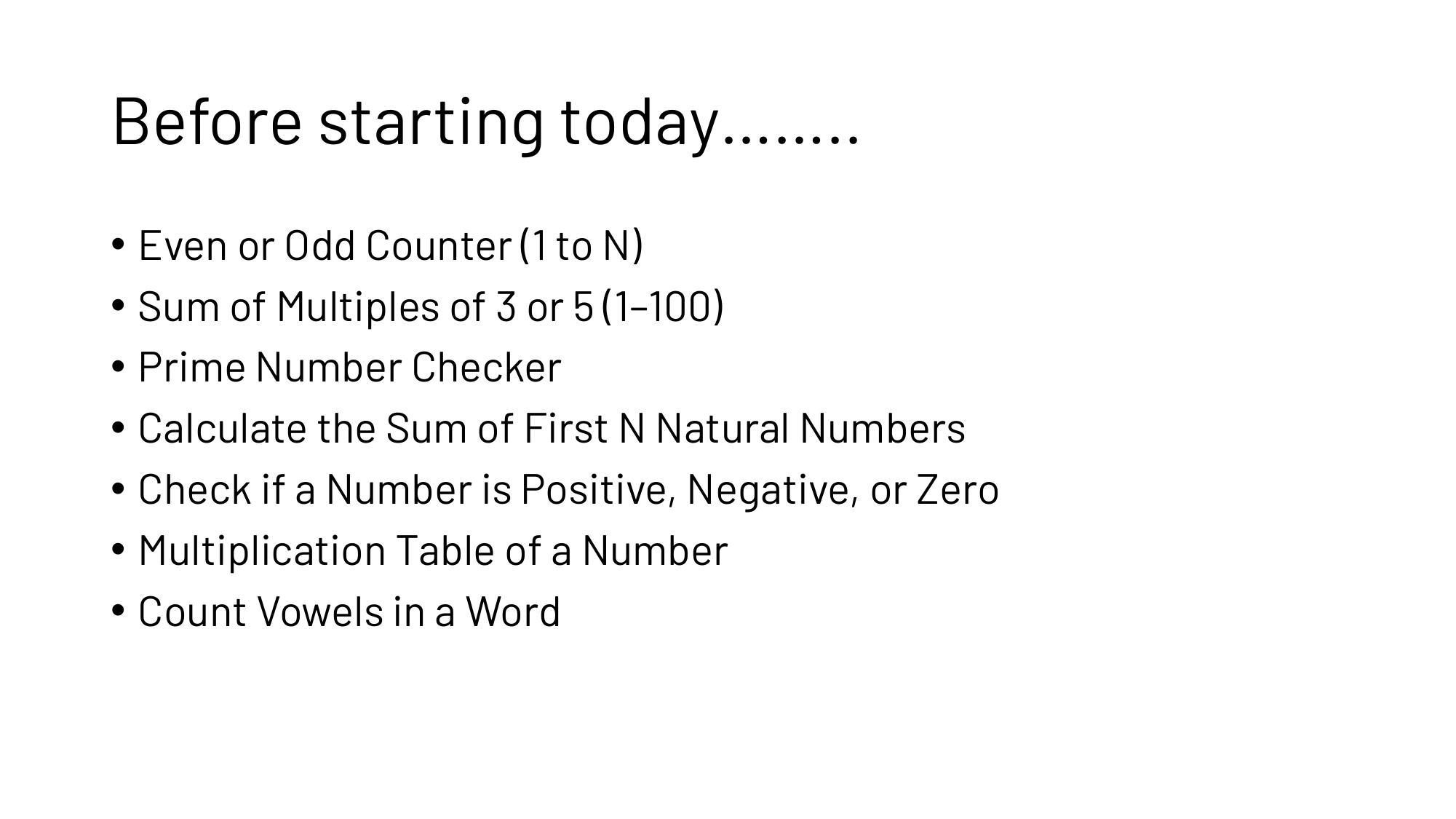

# Before starting today……..
Even or Odd Counter (1 to N)
Sum of Multiples of 3 or 5 (1–100)
Prime Number Checker
Calculate the Sum of First N Natural Numbers
Check if a Number is Positive, Negative, or Zero
Multiplication Table of a Number
Count Vowels in a Word